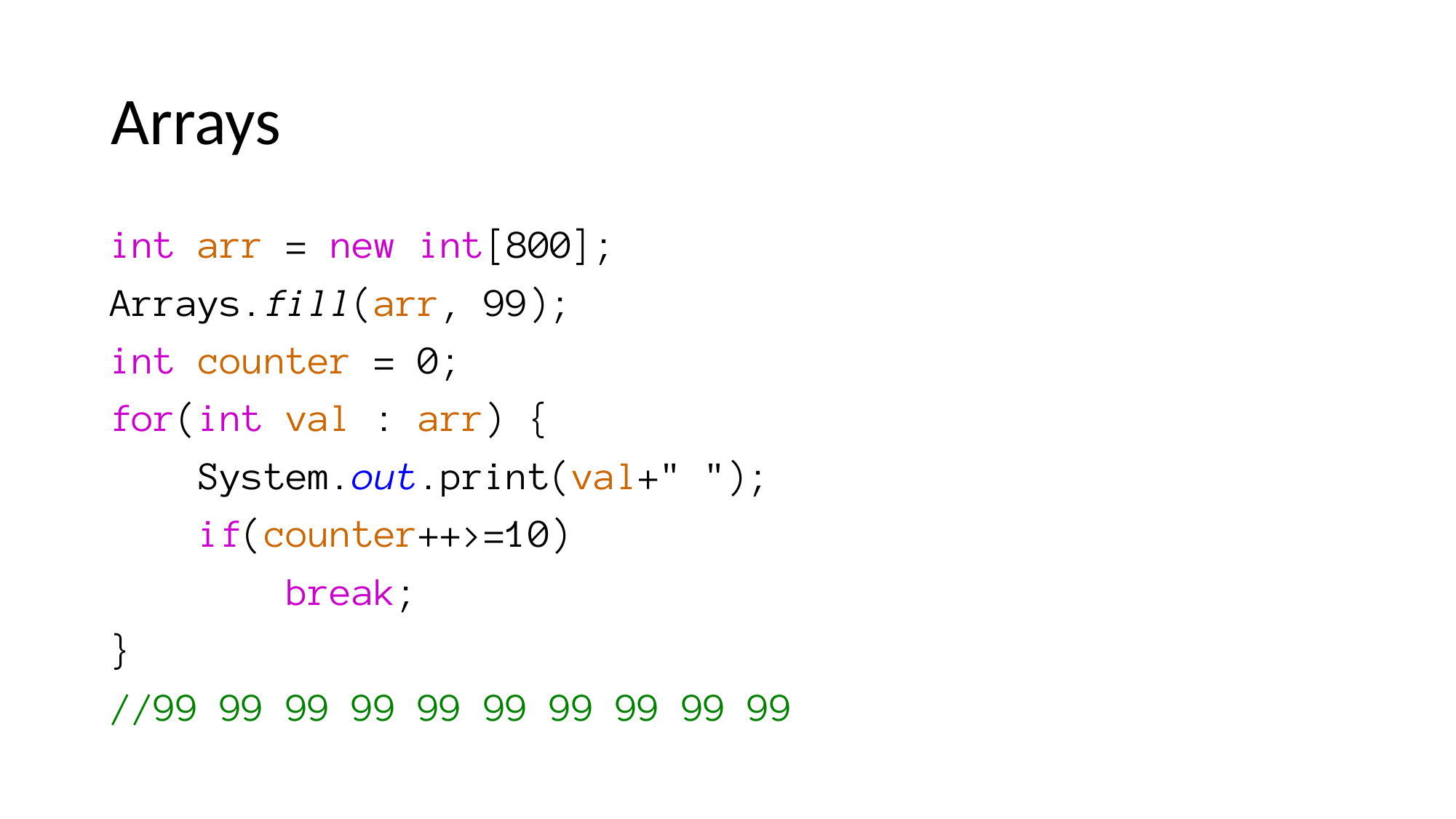

# Arrays
int arr = new int[800];
Arrays.fill(arr, 99);
int counter = 0;
for(int val : arr) {
    System.out.print(val+" ");
    if(counter++>=10)
        break;
}
//99 99 99 99 99 99 99 99 99 99